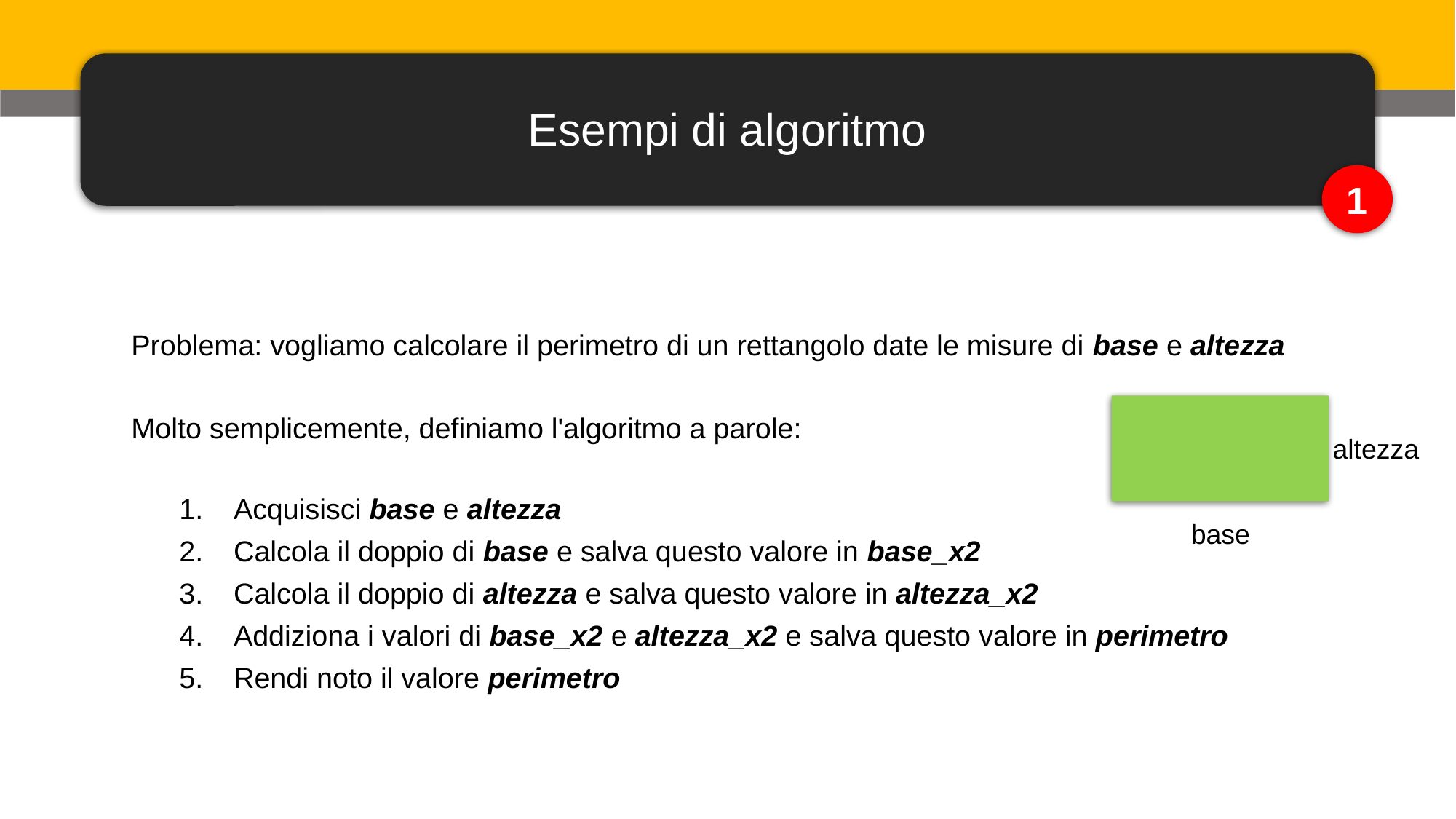

Esempi di algoritmo

1
Problema: vogliamo calcolare il perimetro di un rettangolo date le misure di base e altezza

Molto semplicemente, definiamo l'algoritmo a parole:
altezza
Acquisisci base e altezza
Calcola il doppio di base e salva questo valore in base_x2
Calcola il doppio di altezza e salva questo valore in altezza_x2
Addiziona i valori di base_x2 e altezza_x2 e salva questo valore in perimetro
Rendi noto il valore perimetro
base